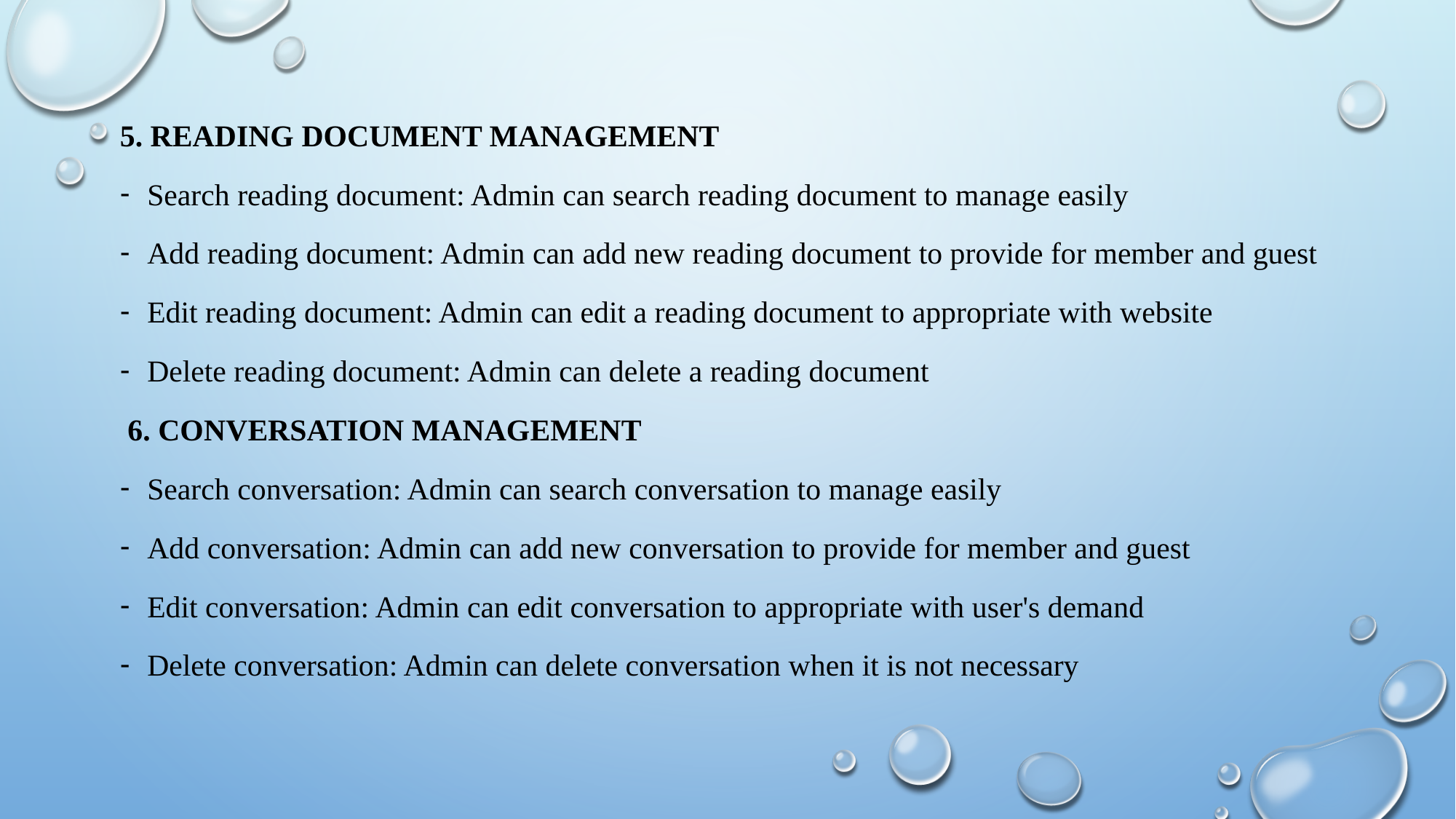

5. READING DOCUMENT MANAGEMENT
Search reading document: Admin can search reading document to manage easily
Add reading document: Admin can add new reading document to provide for member and guest
Edit reading document: Admin can edit a reading document to appropriate with website
Delete reading document: Admin can delete a reading document
 6. CONVERSATION MANAGEMENT
Search conversation: Admin can search conversation to manage easily
Add conversation: Admin can add new conversation to provide for member and guest
Edit conversation: Admin can edit conversation to appropriate with user's demand
Delete conversation: Admin can delete conversation when it is not necessary